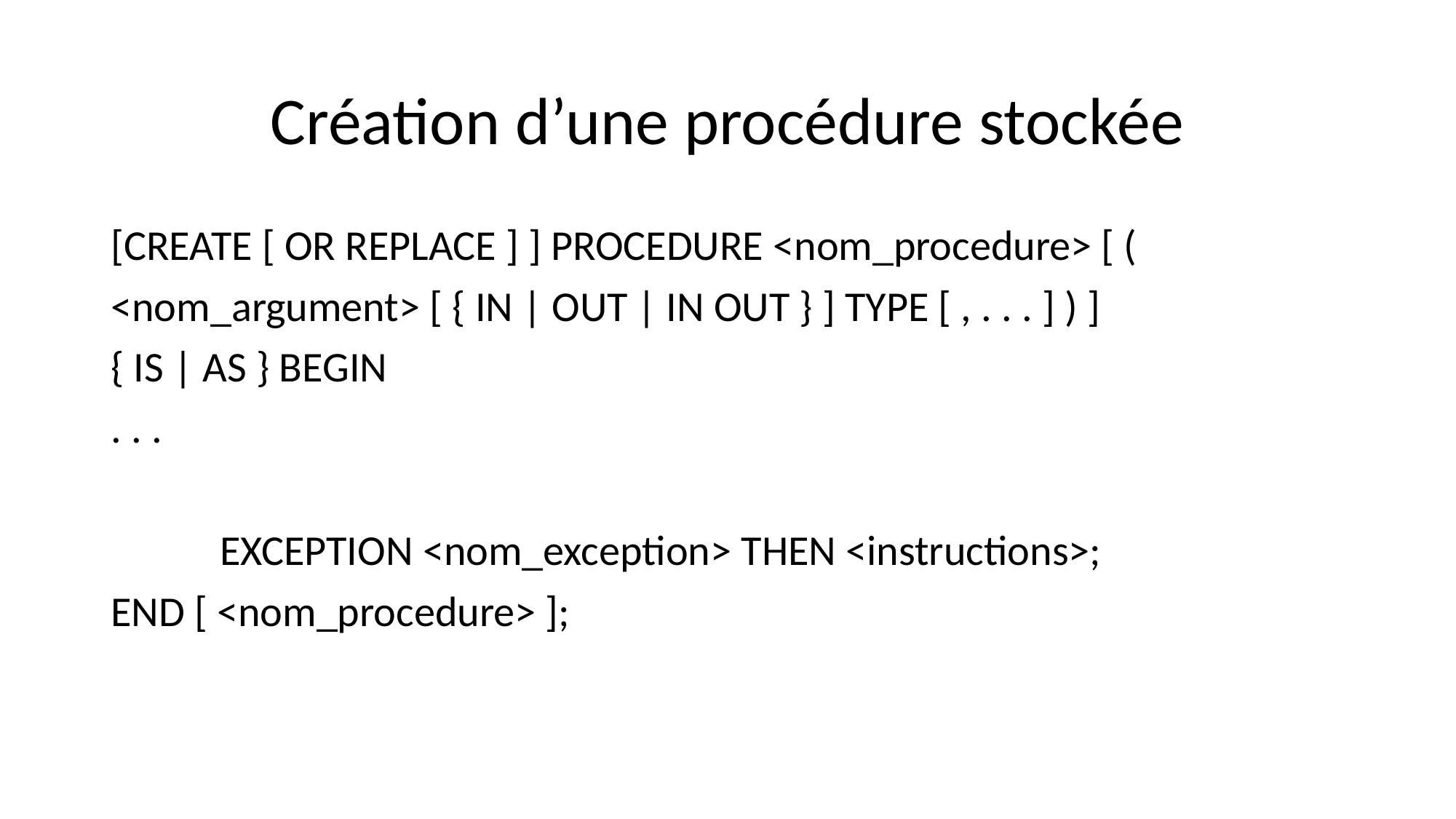

# Création d’une procédure stockée
[CREATE [ OR REPLACE ] ] PROCEDURE <nom_procedure> [ (
<nom_argument> [ { IN | OUT | IN OUT } ] TYPE [ , . . . ] ) ]
{ IS | AS } BEGIN
. . .

	EXCEPTION <nom_exception> THEN <instructions>;
END [ <nom_procedure> ];